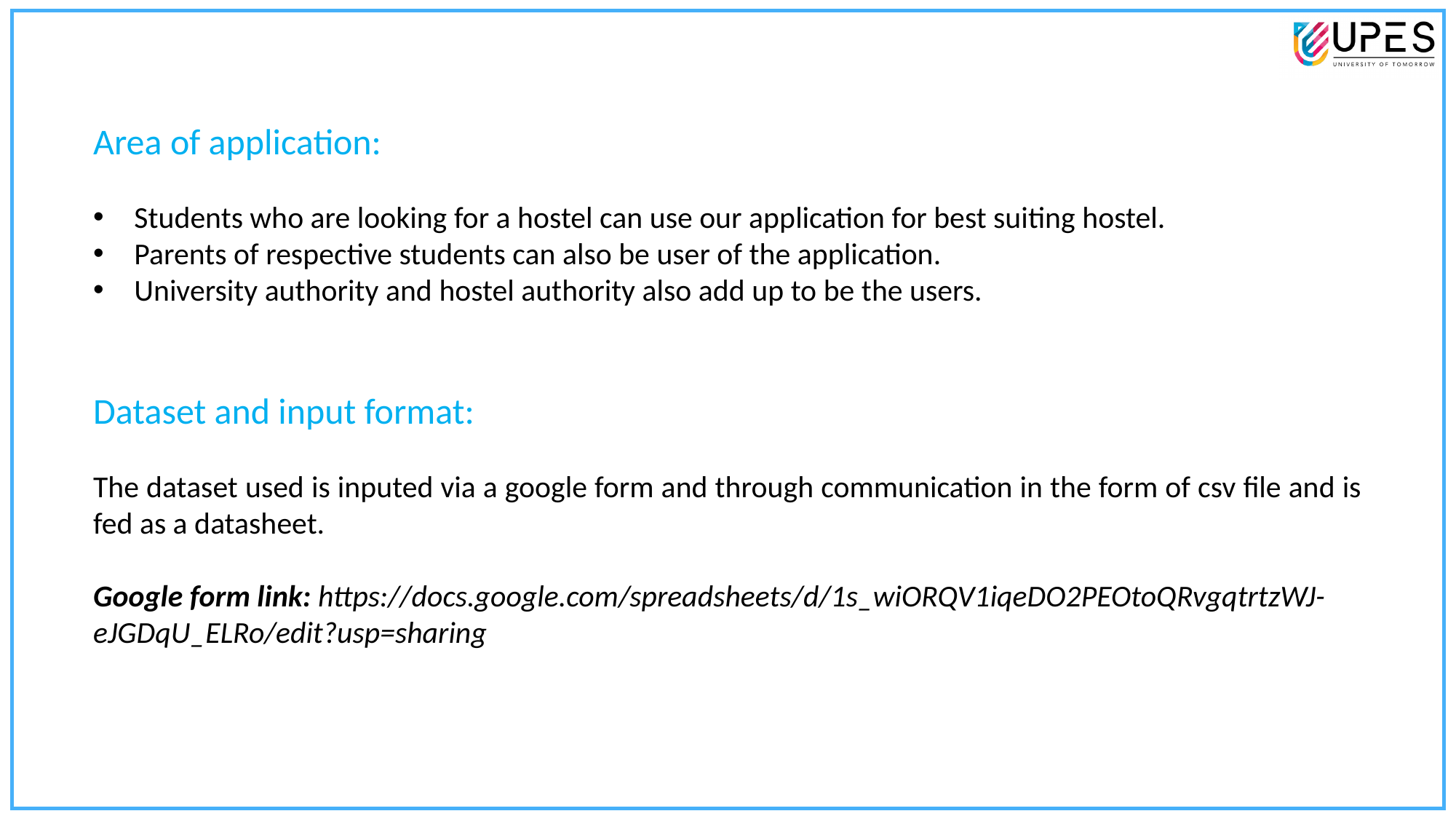

Area of application:

Students who are looking for a hostel can use our application for best suiting hostel.
Parents of respective students can also be user of the application.
University authority and hostel authority also add up to be the users.

Dataset and input format:

The dataset used is inputed via a google form and through communication in the form of csv file and is fed as a datasheet.

Google form link: https://docs.google.com/spreadsheets/d/1s_wiORQV1iqeDO2PEOtoQRvgqtrtzWJ-eJGDqU_ELRo/edit?usp=sharing